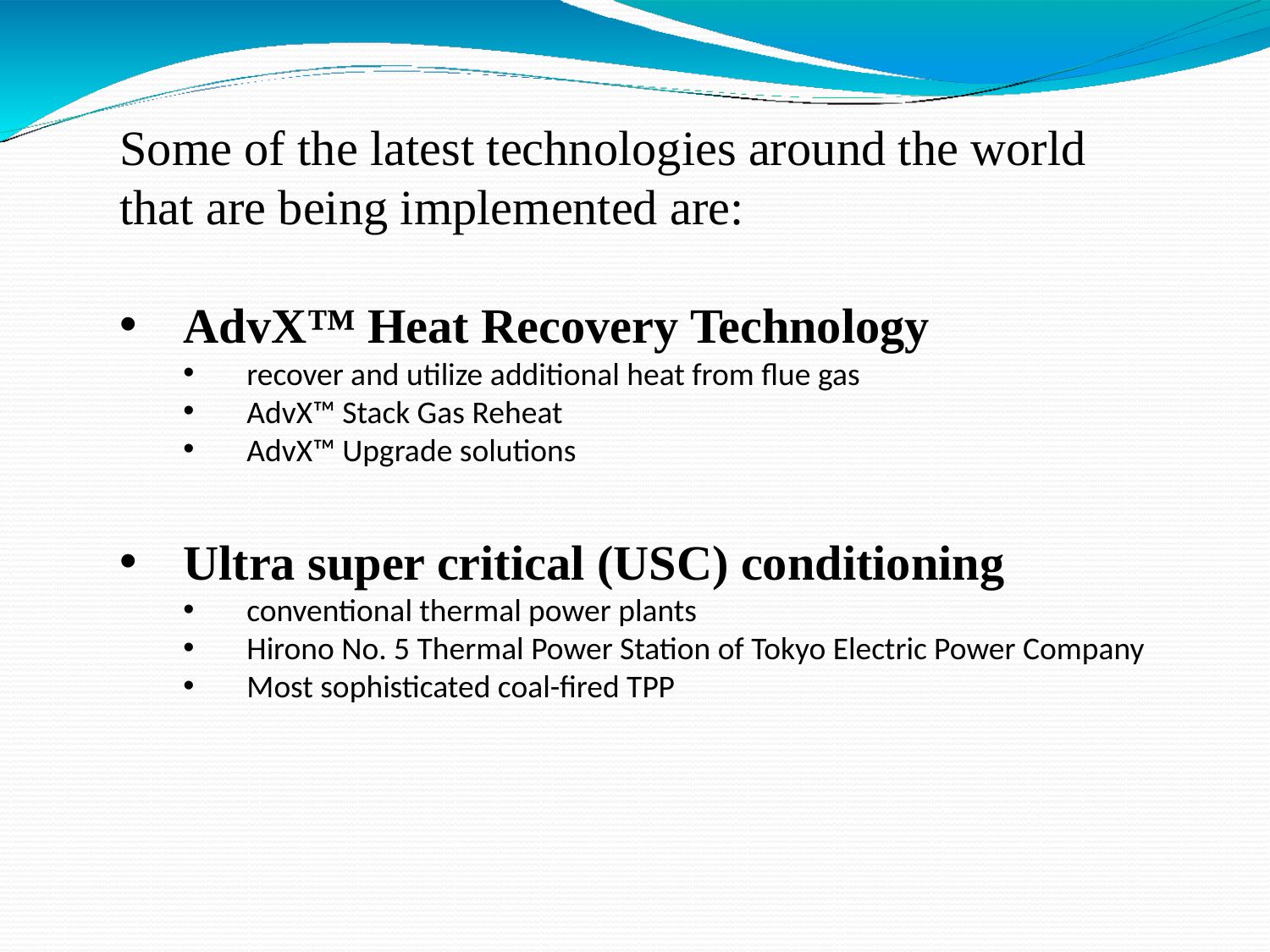

Some of the latest technologies around the world that are being implemented are:

AdvX™ Heat Recovery Technology
recover and utilize additional heat from flue gas
AdvX™ Stack Gas Reheat
AdvX™ Upgrade solutions

Ultra super critical (USC) conditioning
conventional thermal power plants
Hirono No. 5 Thermal Power Station of Tokyo Electric Power Company
Most sophisticated coal-fired TPP